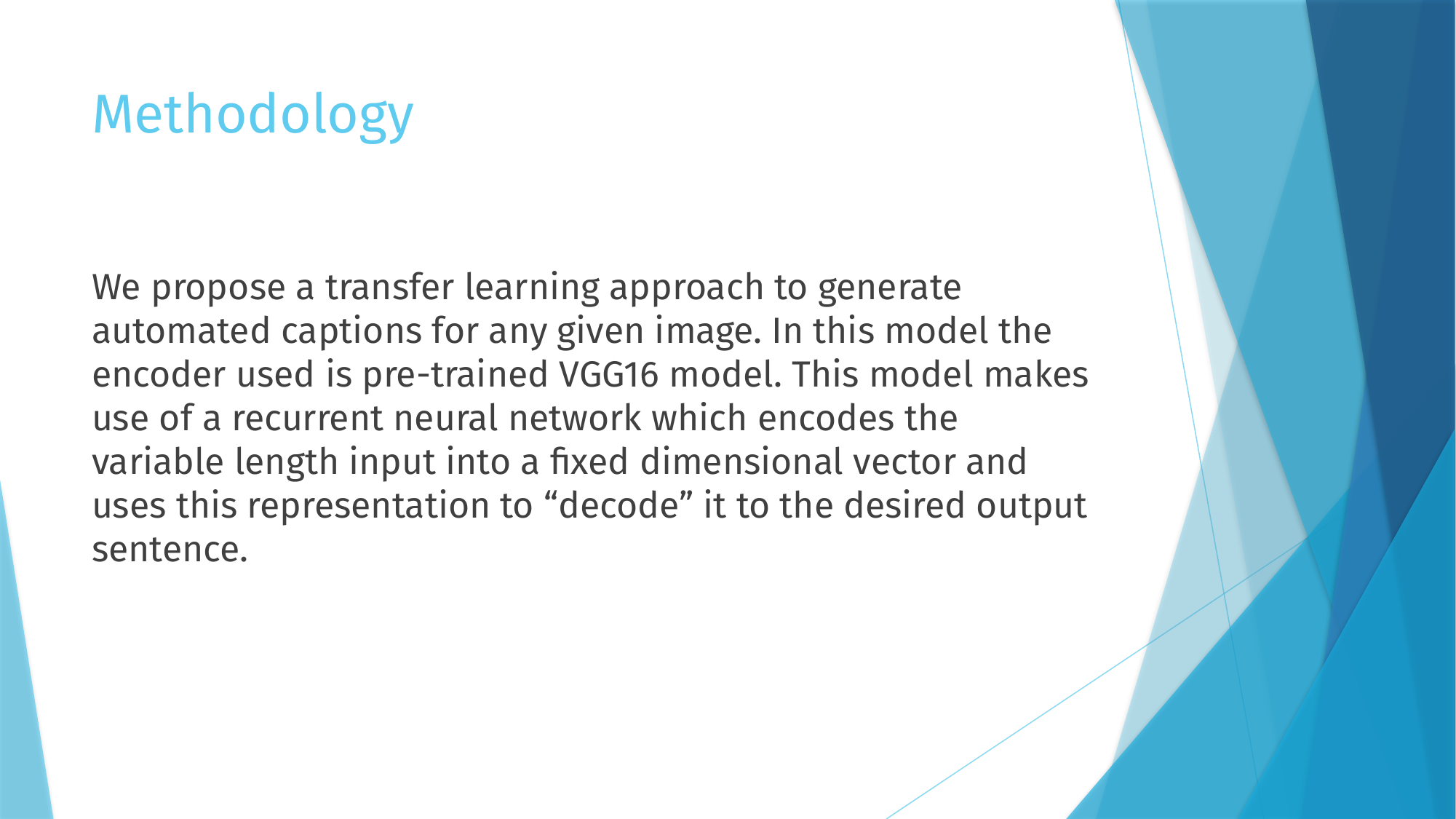

# Methodology
We propose a transfer learning approach to generate automated captions for any given image. In this model the encoder used is pre-trained VGG16 model. This model makes use of a recurrent neural network which encodes the variable length input into a fixed dimensional vector and uses this representation to “decode” it to the desired output sentence.